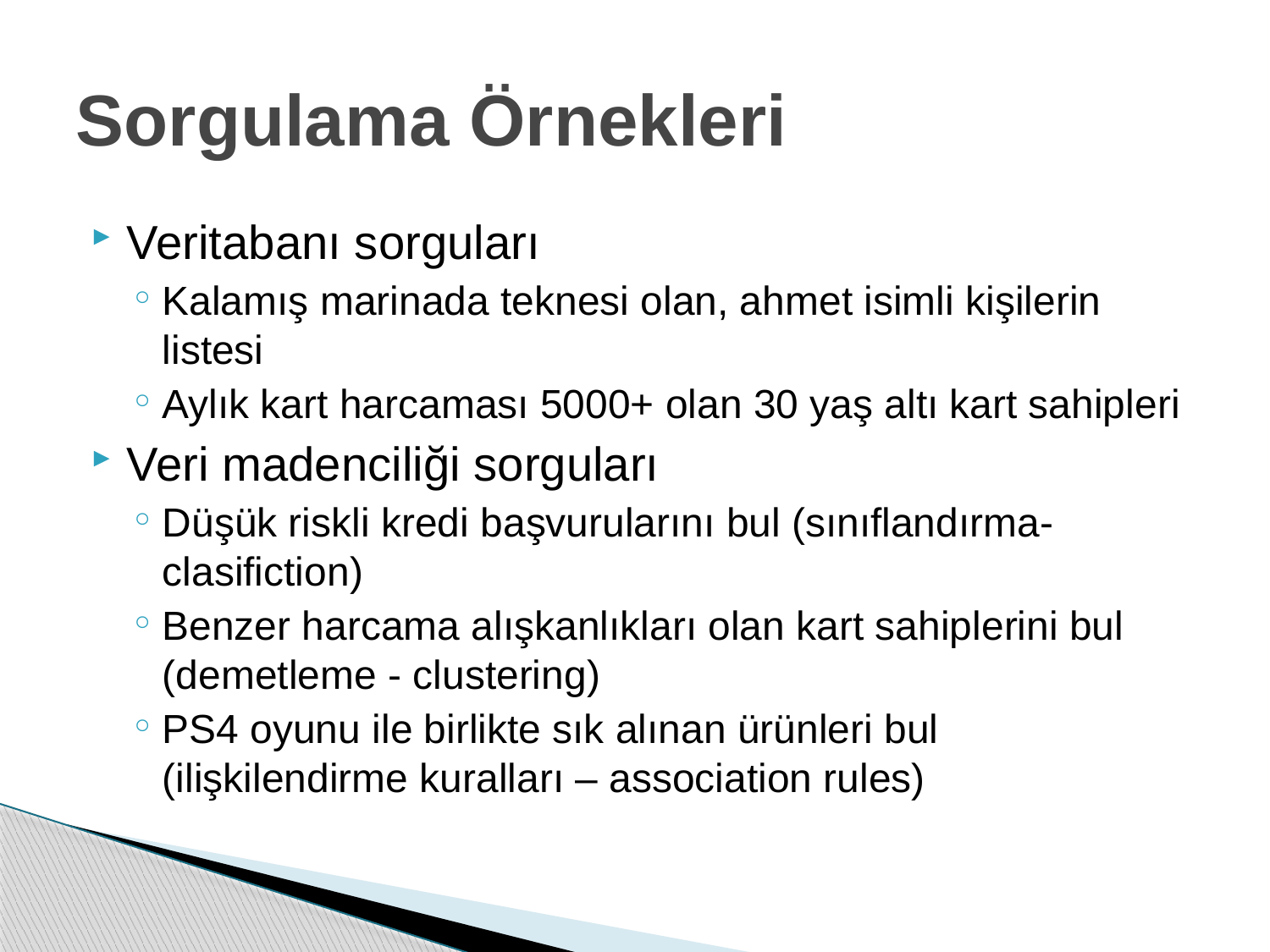

# Sorgulama Örnekleri
Veritabanı sorguları
Kalamış marinada teknesi olan, ahmet isimli kişilerin listesi
Aylık kart harcaması 5000+ olan 30 yaş altı kart sahipleri
Veri madenciliği sorguları
Düşük riskli kredi başvurularını bul (sınıflandırma- clasifiction)
Benzer harcama alışkanlıkları olan kart sahiplerini bul (demetleme - clustering)
PS4 oyunu ile birlikte sık alınan ürünleri bul (ilişkilendirme kuralları – association rules)